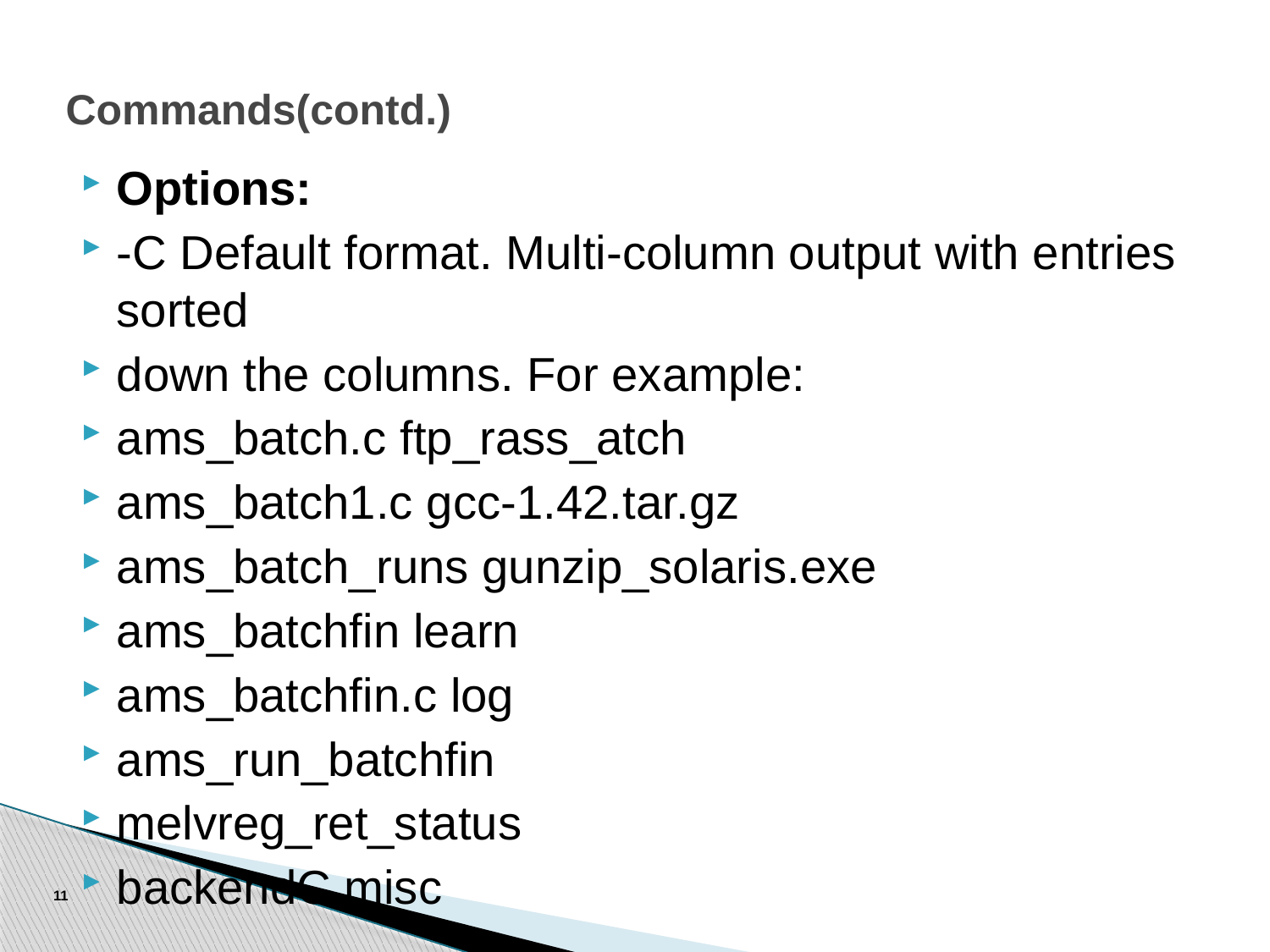

# Commands(contd.)
Options:
-C Default format. Multi-column output with entries sorted
down the columns. For example:
ams_batch.c ftp_rass_atch
ams_batch1.c gcc-1.42.tar.gz
ams_batch_runs gunzip_solaris.exe
ams_batchfin learn
ams_batchfin.c log
ams_run_batchfin
melvreg_ret_status
backendC misc
11